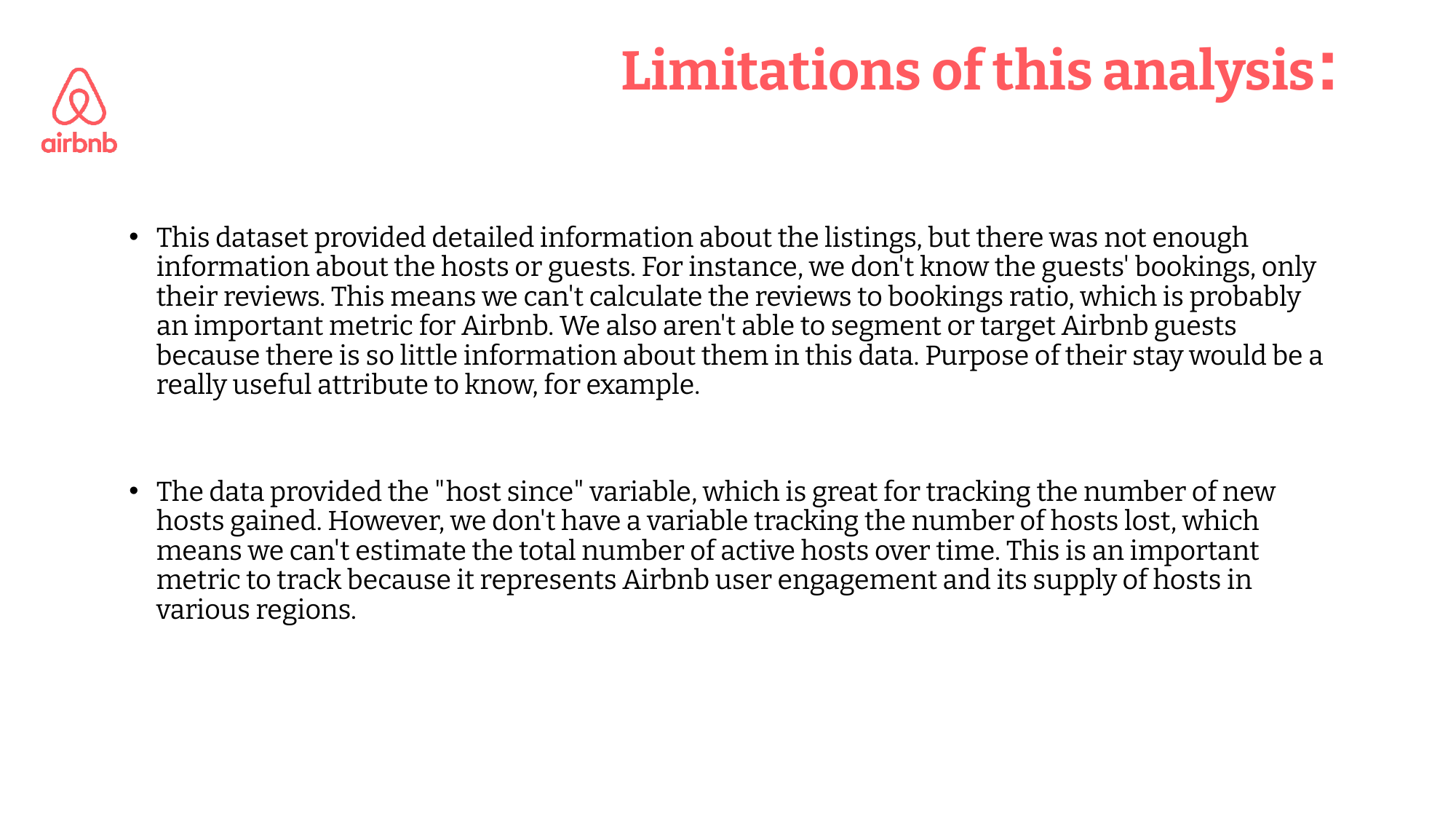

# Limitations of this analysis:
This dataset provided detailed information about the listings, but there was not enough information about the hosts or guests. For instance, we don't know the guests' bookings, only their reviews. This means we can't calculate the reviews to bookings ratio, which is probably an important metric for Airbnb. We also aren't able to segment or target Airbnb guests because there is so little information about them in this data. Purpose of their stay would be a really useful attribute to know, for example.
The data provided the "host since" variable, which is great for tracking the number of new hosts gained. However, we don't have a variable tracking the number of hosts lost, which means we can't estimate the total number of active hosts over time. This is an important metric to track because it represents Airbnb user engagement and its supply of hosts in various regions.